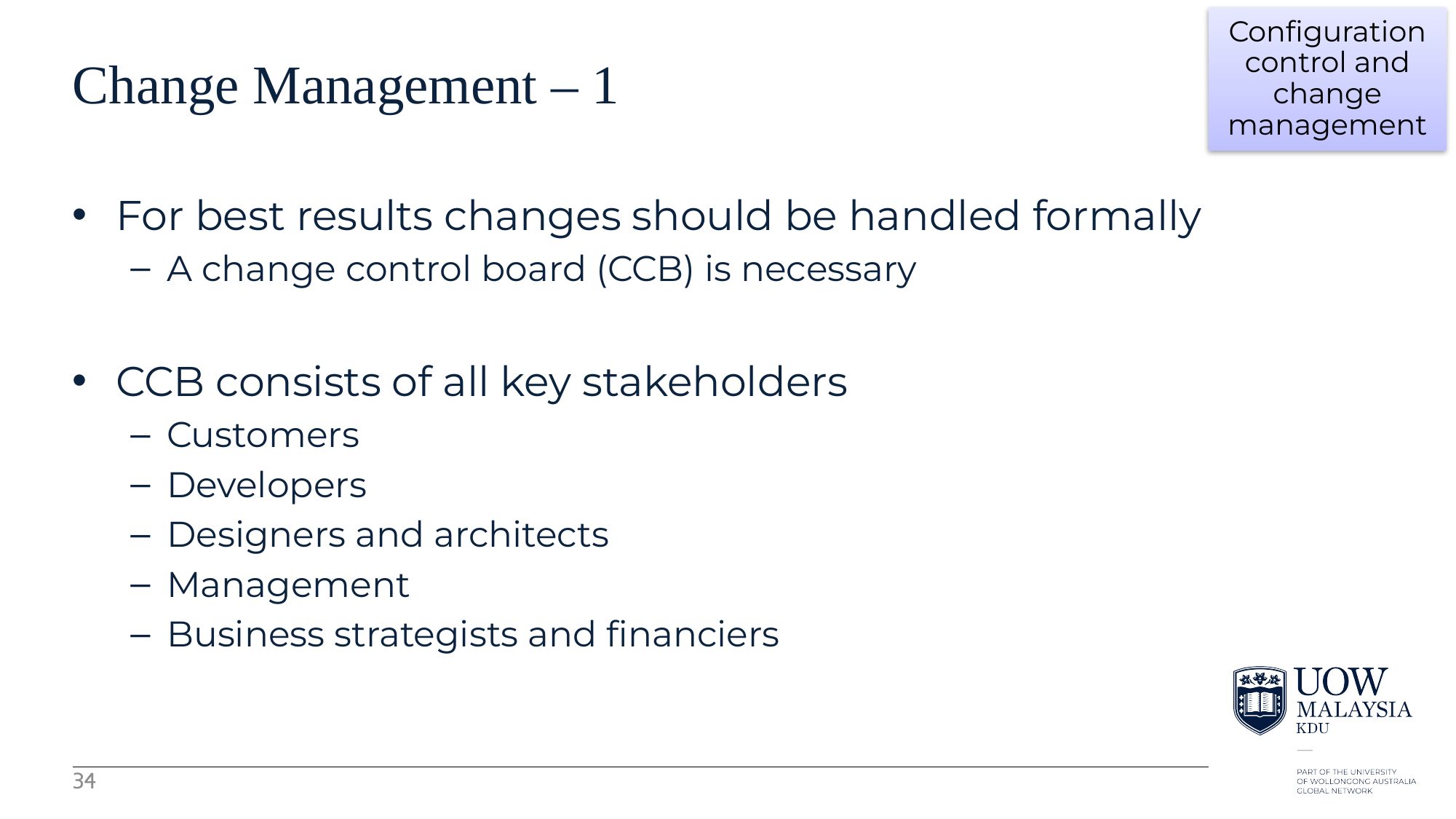

34

Configuration control and change management
# Change Management – 1
For best results changes should be handled formally
A change control board (CCB) is necessary

CCB consists of all key stakeholders
Customers
Developers
Designers and architects
Management
Business strategists and financiers